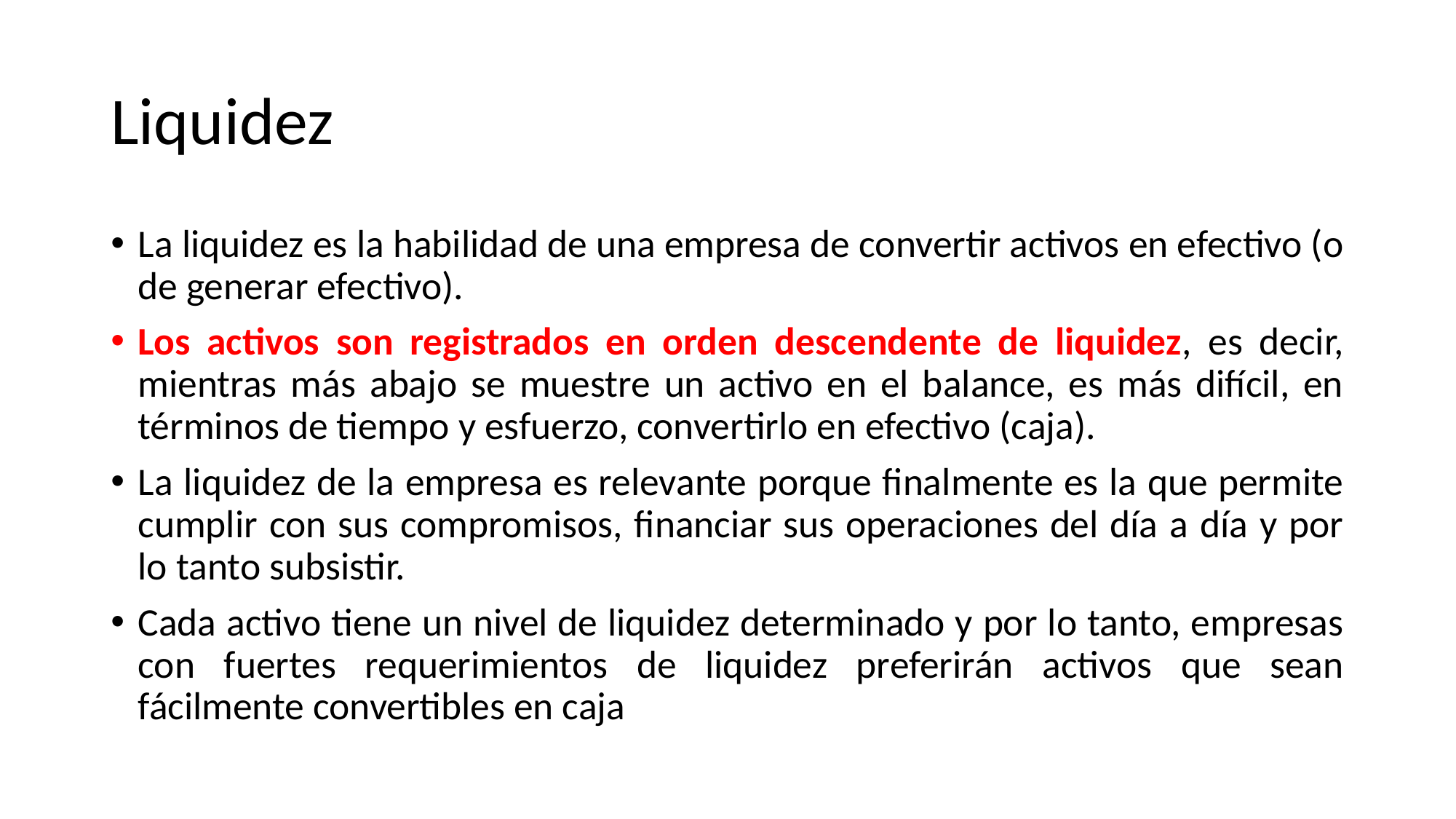

# Liquidez
La liquidez es la habilidad de una empresa de convertir activos en efectivo (o de generar efectivo).
Los activos son registrados en orden descendente de liquidez, es decir, mientras más abajo se muestre un activo en el balance, es más difícil, en términos de tiempo y esfuerzo, convertirlo en efectivo (caja).
La liquidez de la empresa es relevante porque finalmente es la que permite cumplir con sus compromisos, financiar sus operaciones del día a día y por lo tanto subsistir.
Cada activo tiene un nivel de liquidez determinado y por lo tanto, empresas con fuertes requerimientos de liquidez preferirán activos que sean fácilmente convertibles en caja